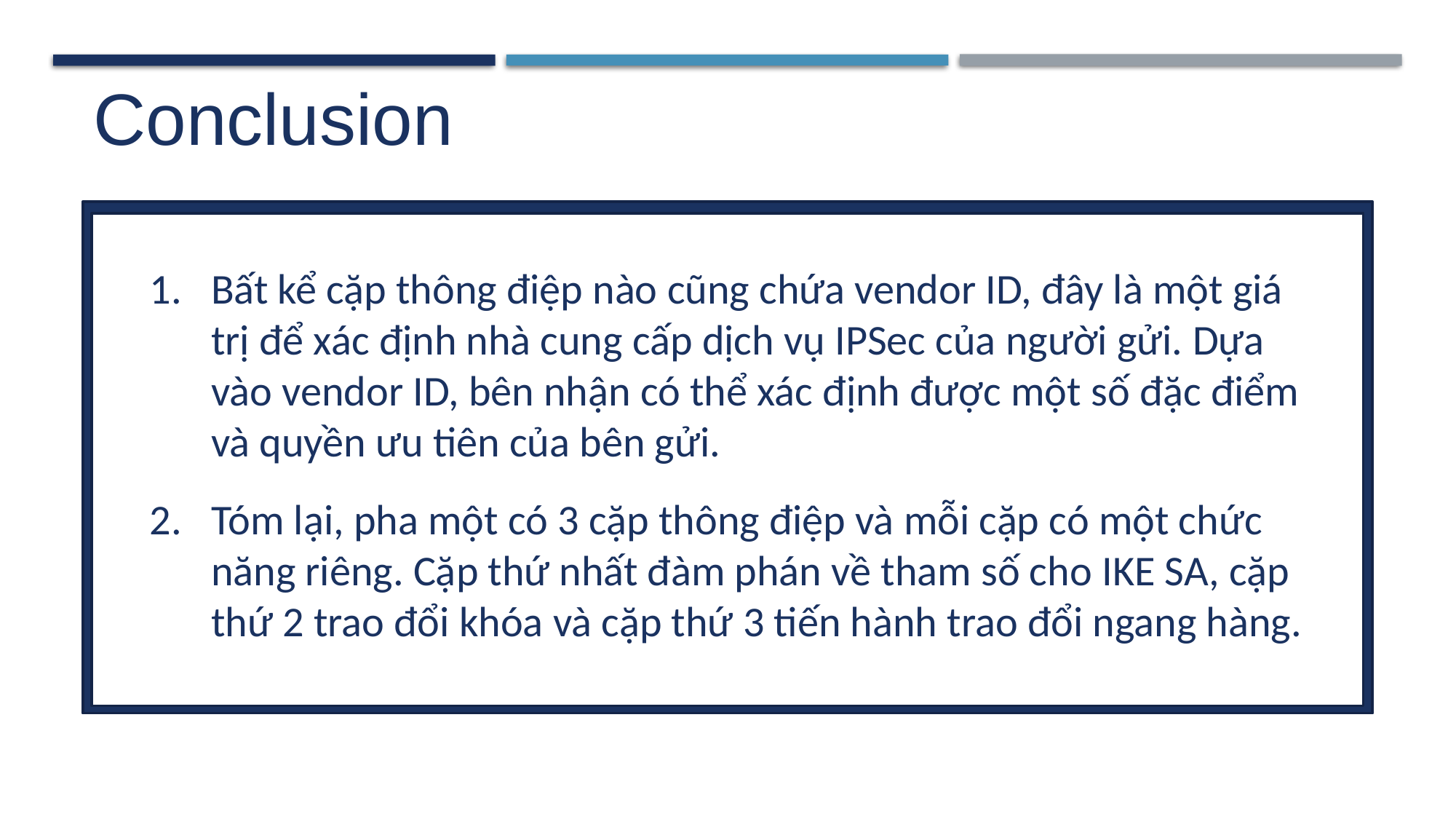

Conclusion

Bất kể cặp thông điệp nào cũng chứa vendor ID, đây là một giá trị để xác định nhà cung cấp dịch vụ IPSec của người gửi. Dựa vào vendor ID, bên nhận có thể xác định được một số đặc điểm và quyền ưu tiên của bên gửi.
Tóm lại, pha một có 3 cặp thông điệp và mỗi cặp có một chức năng riêng. Cặp thứ nhất đàm phán về tham số cho IKE SA, cặp thứ 2 trao đổi khóa và cặp thứ 3 tiến hành trao đổi ngang hàng.